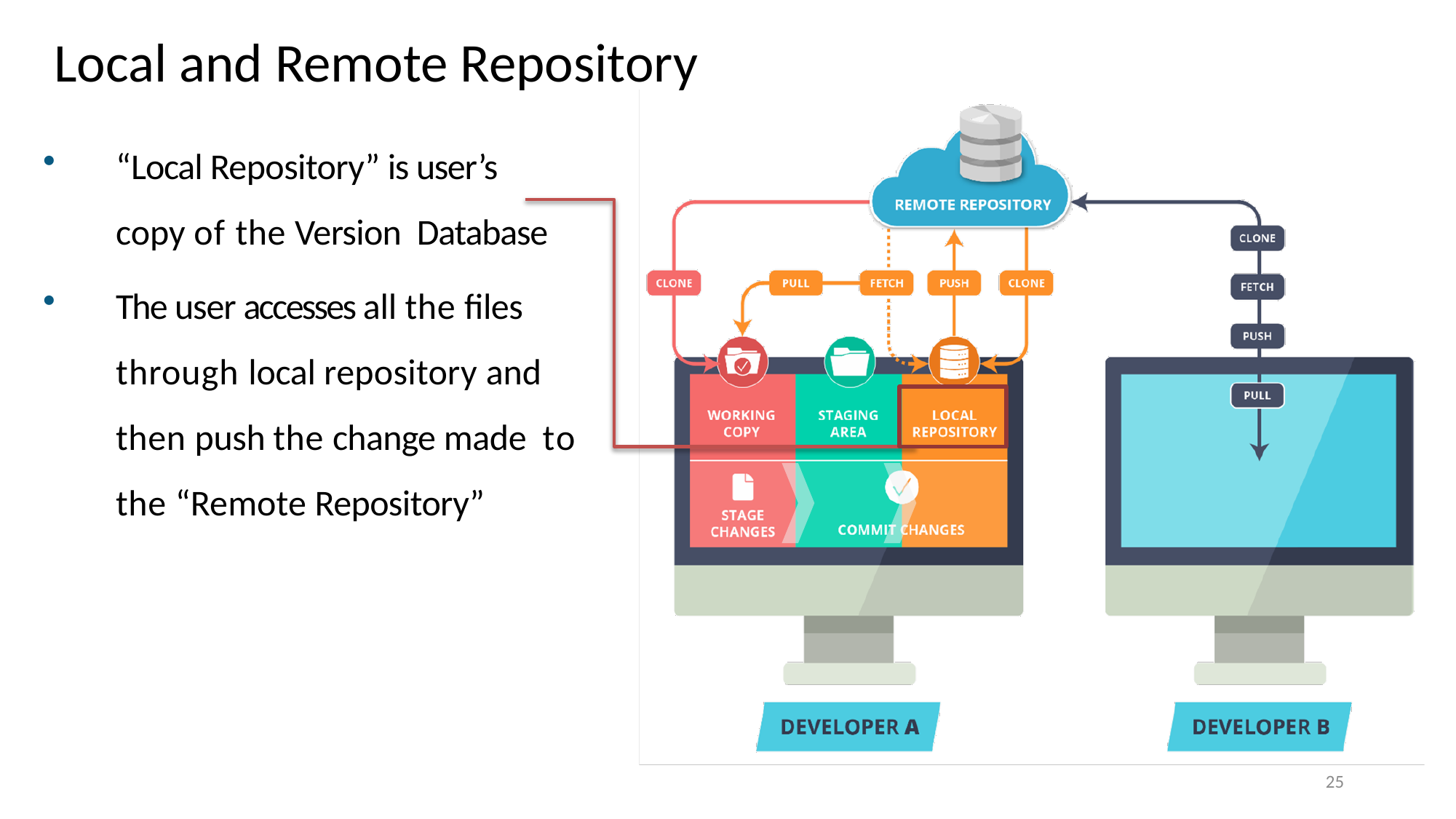

Local and Remote Repository
Git Workflow

“Local Repository” is user’s  copy of the Version  Database
The user accesses all the files  through local repository and  then push the change made  to the “Remote Repository”

25